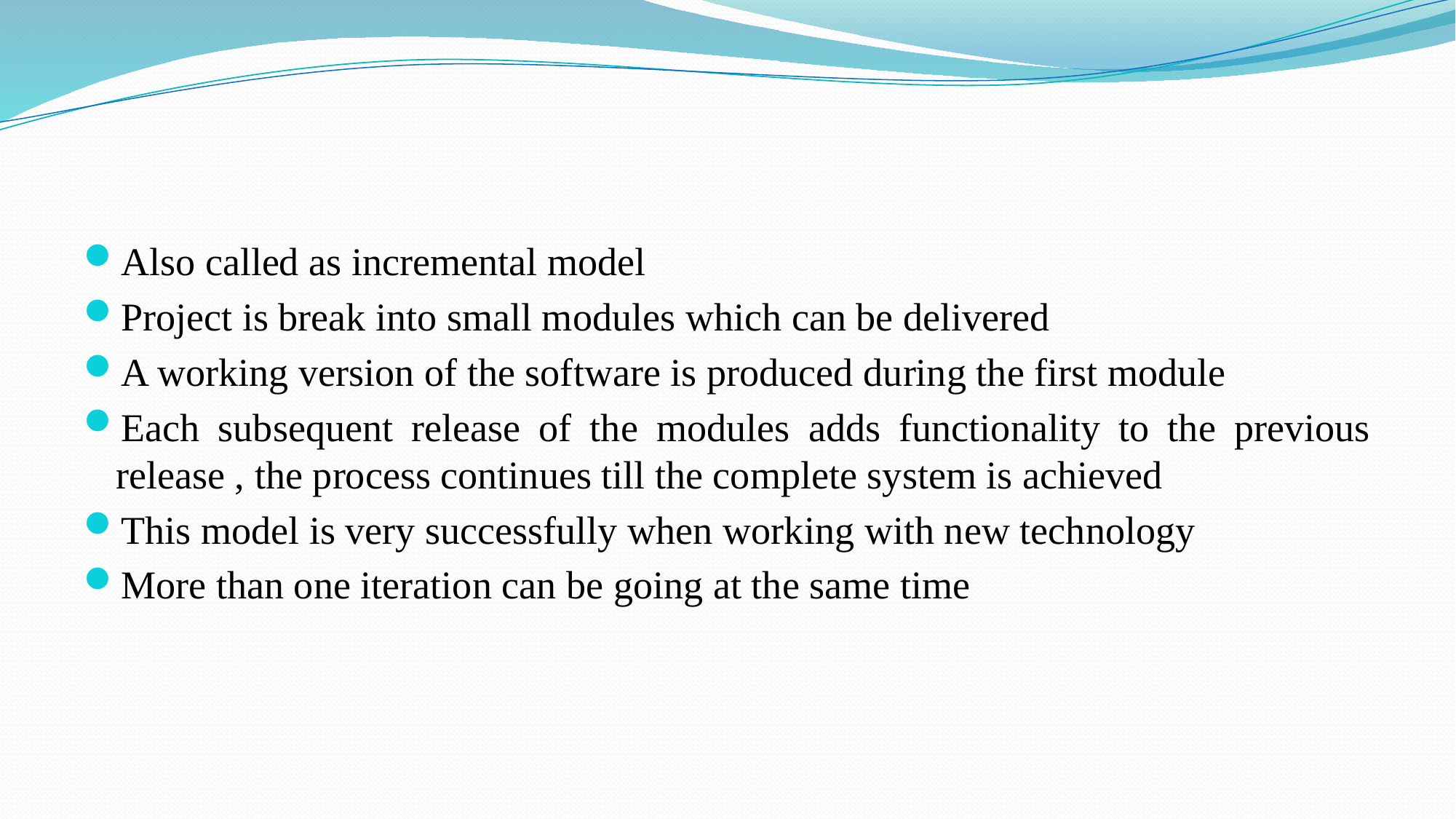

Also called as incremental model
Project is break into small modules which can be delivered
A working version of the software is produced during the first module
Each subsequent release of the modules adds functionality to the previous release , the process continues till the complete system is achieved
This model is very successfully when working with new technology
More than one iteration can be going at the same time